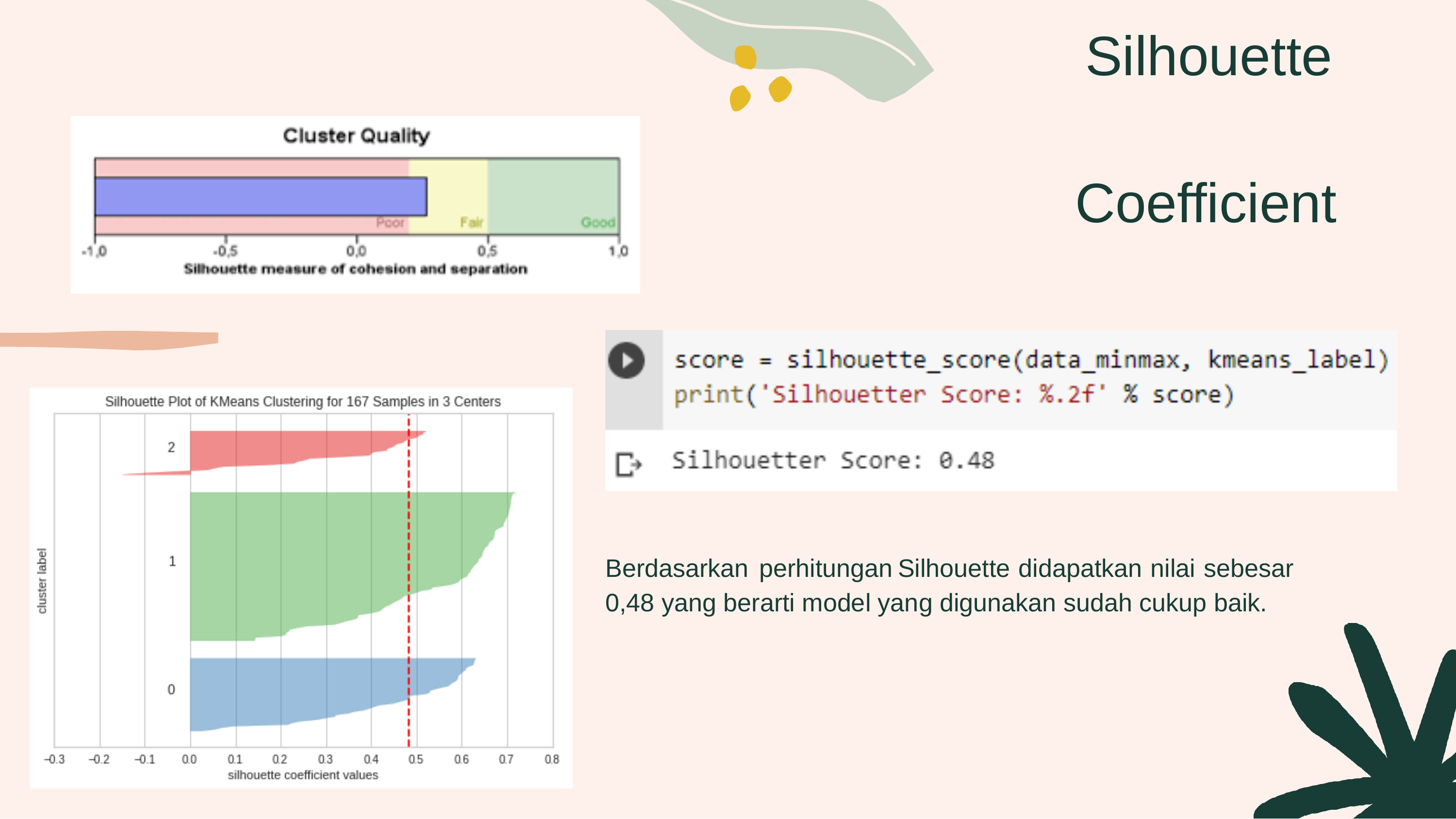

# Silhouette  Coefficient

Berdasarkan	 perhitungan	Silhouette didapatkan nilai sebesar  0,48 yang berarti model yang digunakan sudah cukup baik.